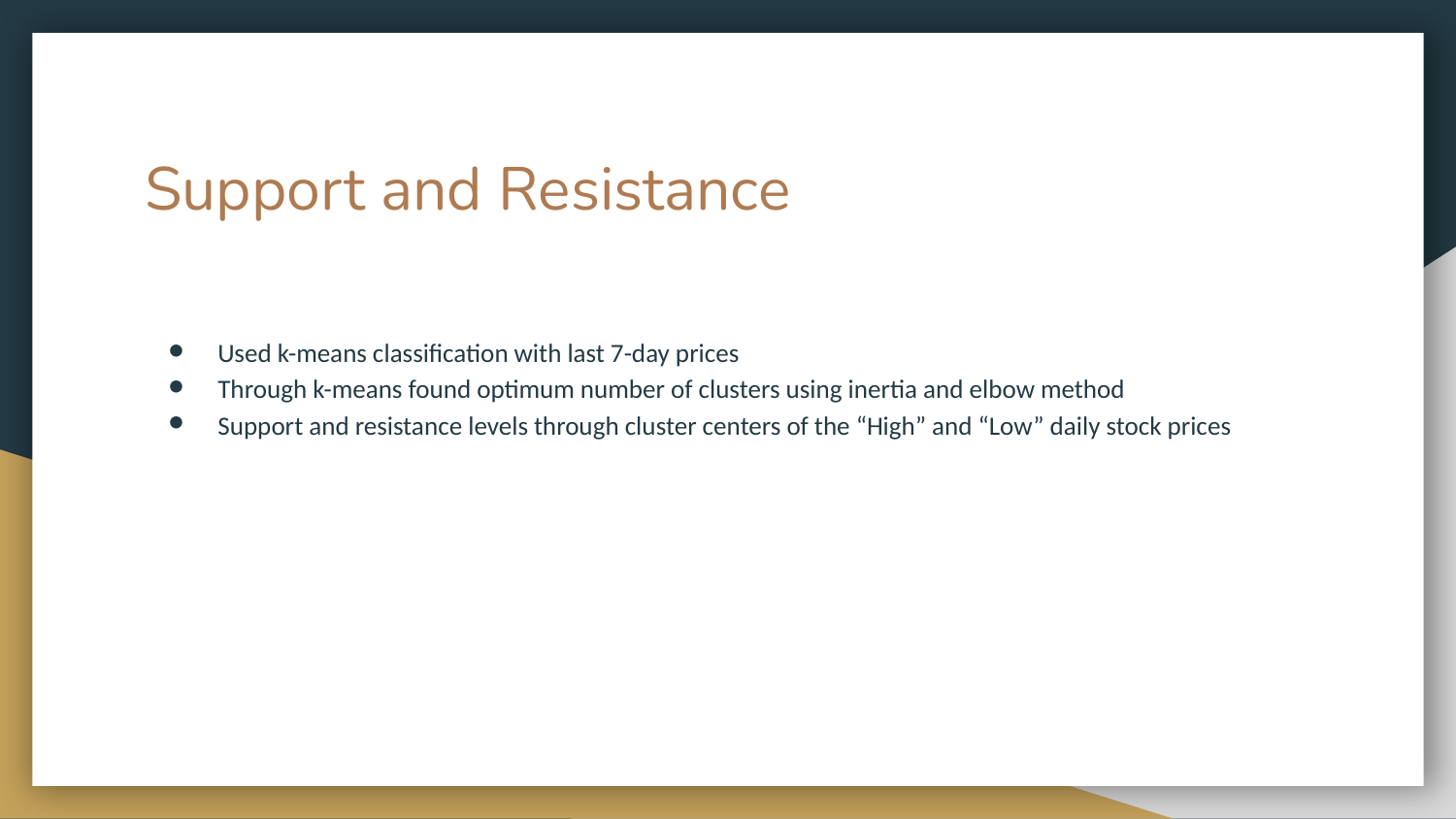

# Support and Resistance
Used k-means classification with last 7-day prices
Through k-means found optimum number of clusters using inertia and elbow method
Support and resistance levels through cluster centers of the “High” and “Low” daily stock prices